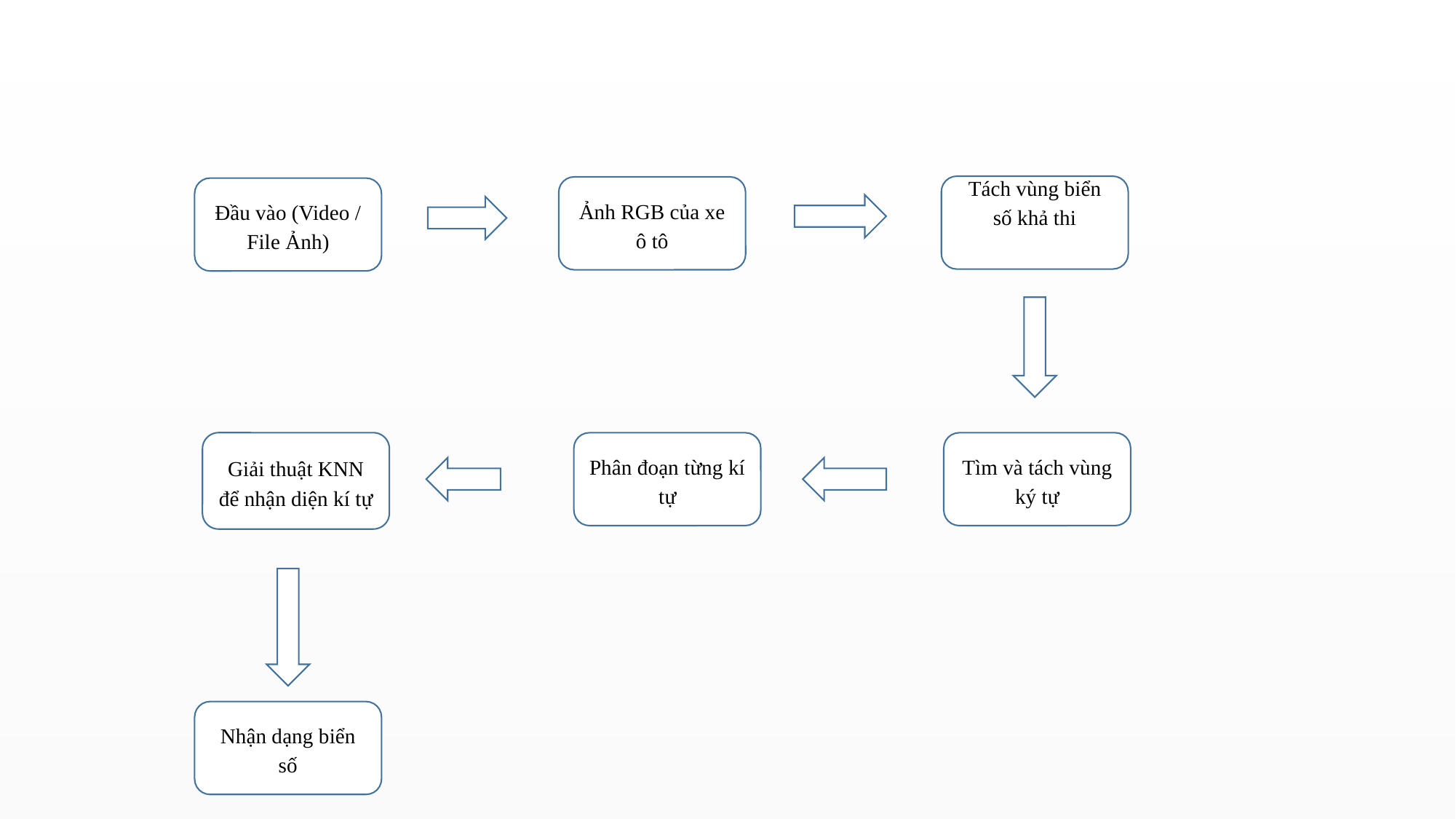

Tách vùng biển số khả thi

Ảnh RGB của xe ô tô
Đầu vào (Video / File Ảnh)

Giải thuật KNN để nhận diện kí tự
Phân đoạn từng kí tự
Tìm và tách vùng ký tự

Nhận dạng biển số